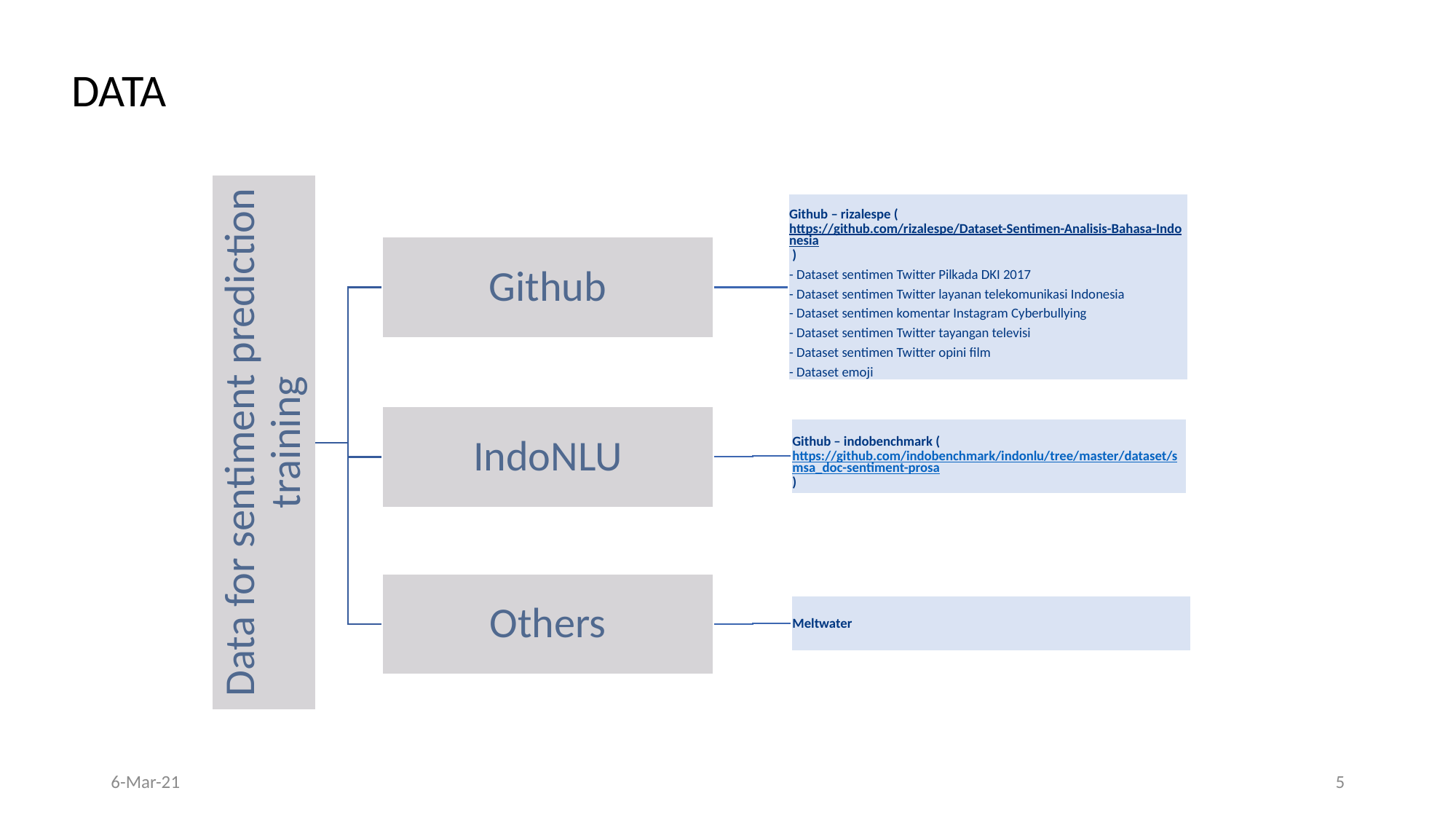

# DATA

Data for sentiment prediction training
Github
Github – rizalespe (https://github.com/rizalespe/Dataset-Sentimen-Analisis-Bahasa-Indonesia )
- Dataset sentimen Twitter Pilkada DKI 2017
- Dataset sentimen Twitter layanan telekomunikasi Indonesia
- Dataset sentimen komentar Instagram Cyberbullying
- Dataset sentimen Twitter tayangan televisi
- Dataset sentimen Twitter opini film
- Dataset emoji
IndoNLU
Github – indobenchmark (https://github.com/indobenchmark/indonlu/tree/master/dataset/smsa_doc-sentiment-prosa)
Others
Meltwater
6-Mar-21
5